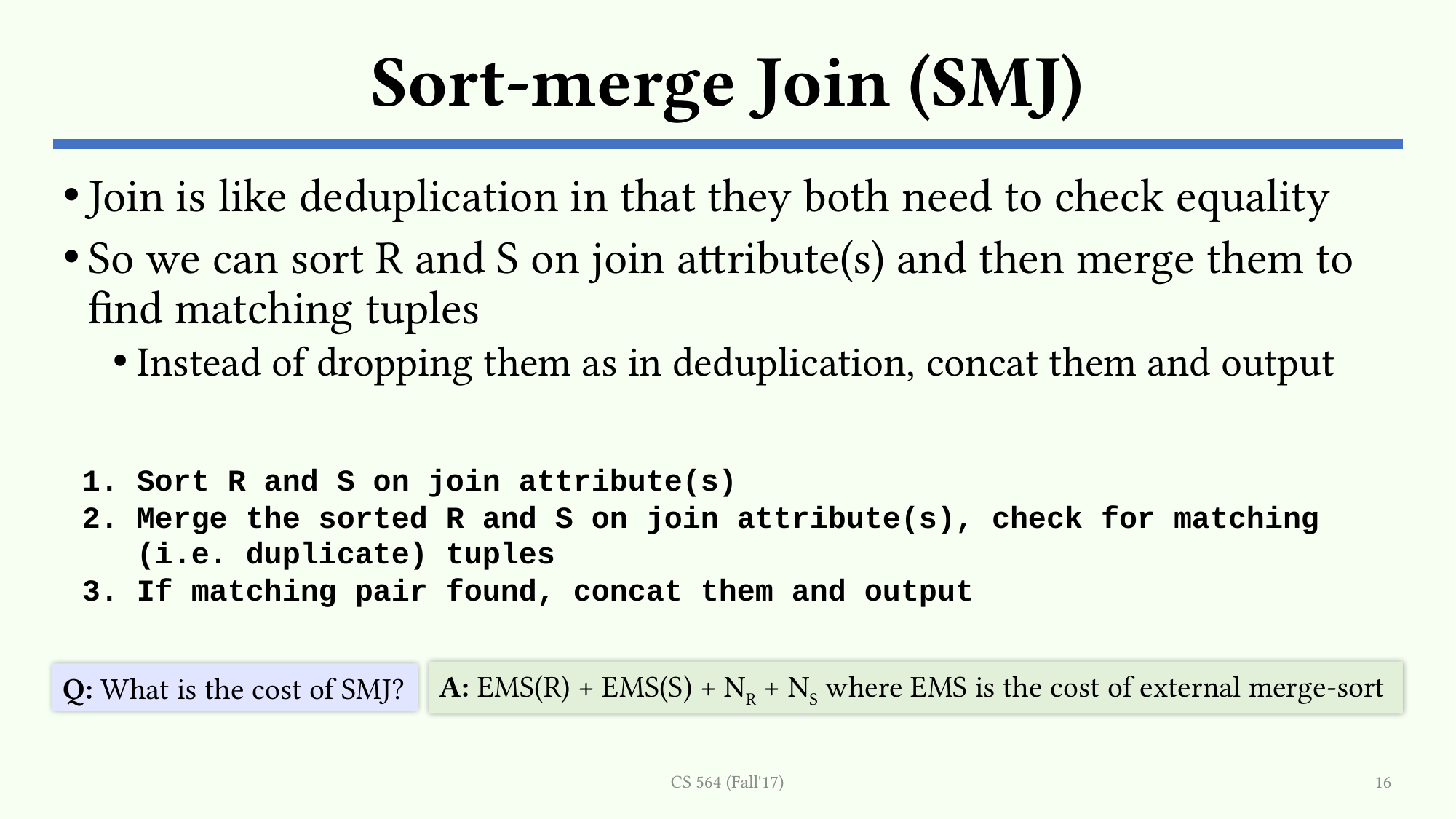

# Sort-merge Join (SMJ)
Join is like deduplication in that they both need to check equality
So we can sort R and S on join attribute(s) and then merge them to find matching tuples
Instead of dropping them as in deduplication, concat them and output

Sort R and S on join attribute(s)
Merge the sorted R and S on join attribute(s), check for matching (i.e. duplicate) tuples
If matching pair found, concat them and output
A: EMS(R) + EMS(S) + NR + NS where EMS is the cost of external merge-sort
Q: What is the cost of SMJ?
CS 564 (Fall'17)
16